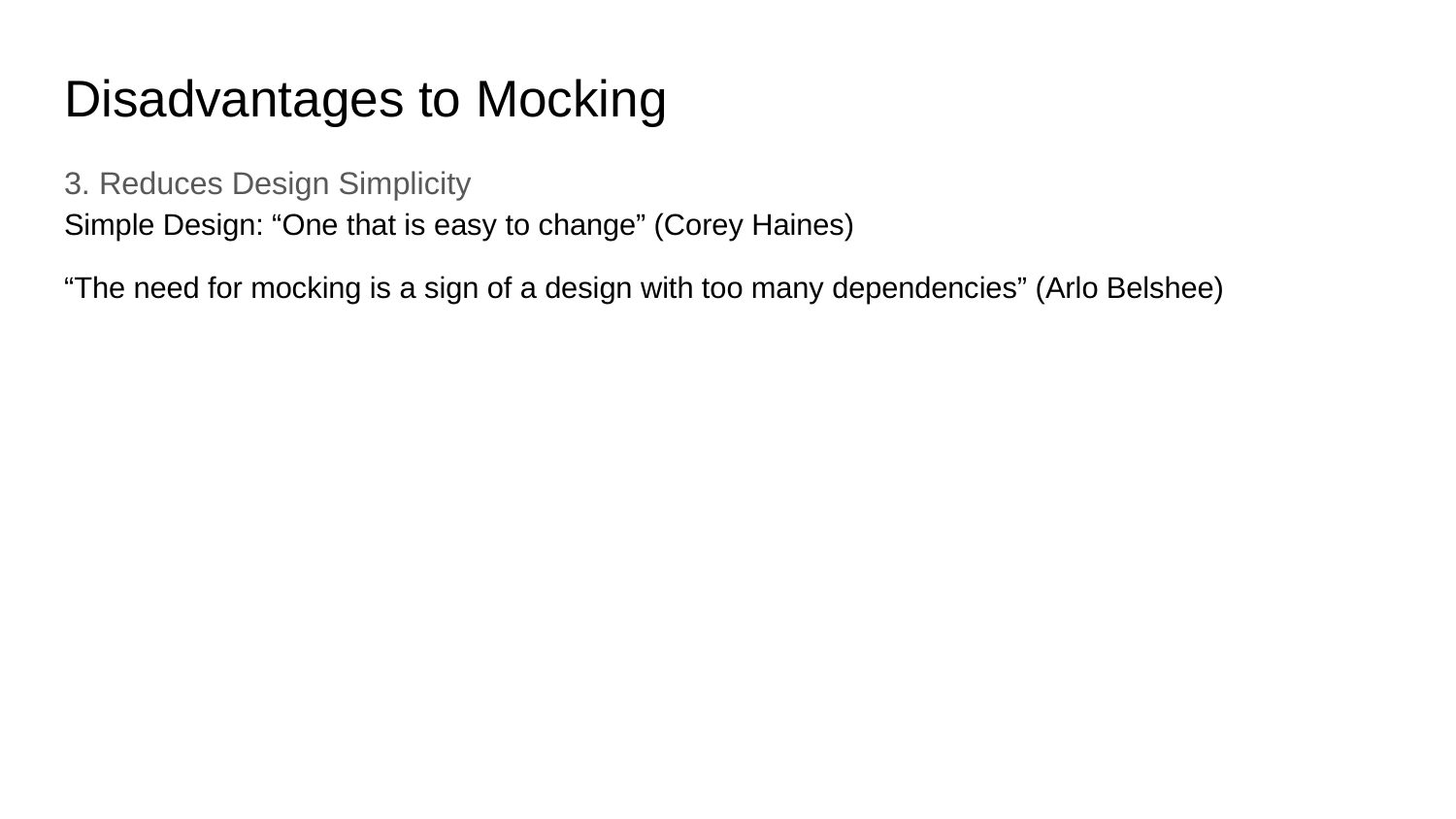

# Disadvantages to Mocking
3. Reduces Design Simplicity
Simple Design: “One that is easy to change” (Corey Haines)
“The need for mocking is a sign of a design with too many dependencies” (Arlo Belshee)